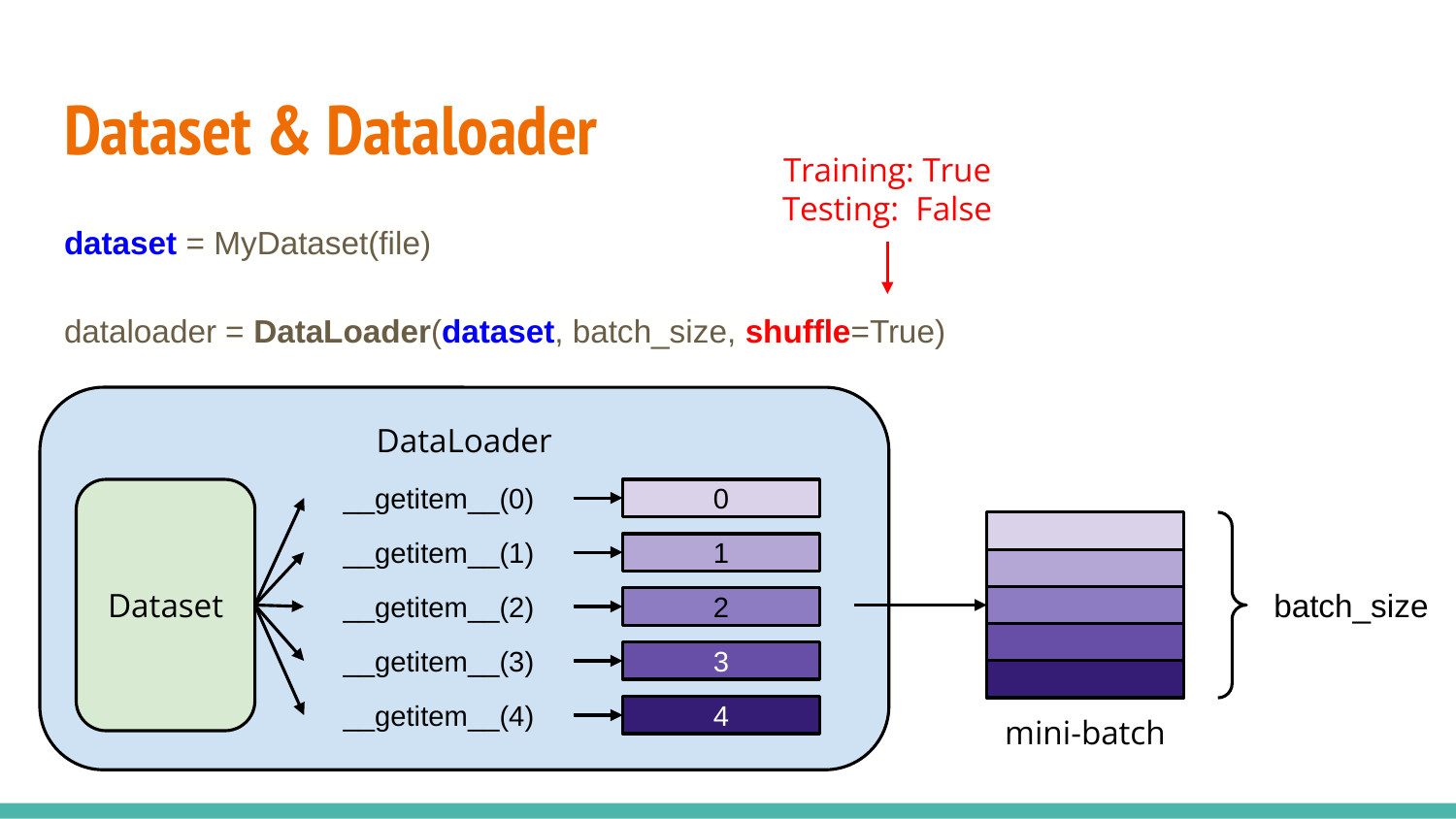

# Dataset & Dataloader
Training: True
Testing:  False
dataset = MyDataset(file)

dataloader = DataLoader(dataset, batch_size, shuffle=True)
DataLoader
__getitem__(0)
__getitem__(1)
__getitem__(2)
__getitem__(3)
__getitem__(4)
Dataset
0
1
2
3
4

mini-batch

batch_size